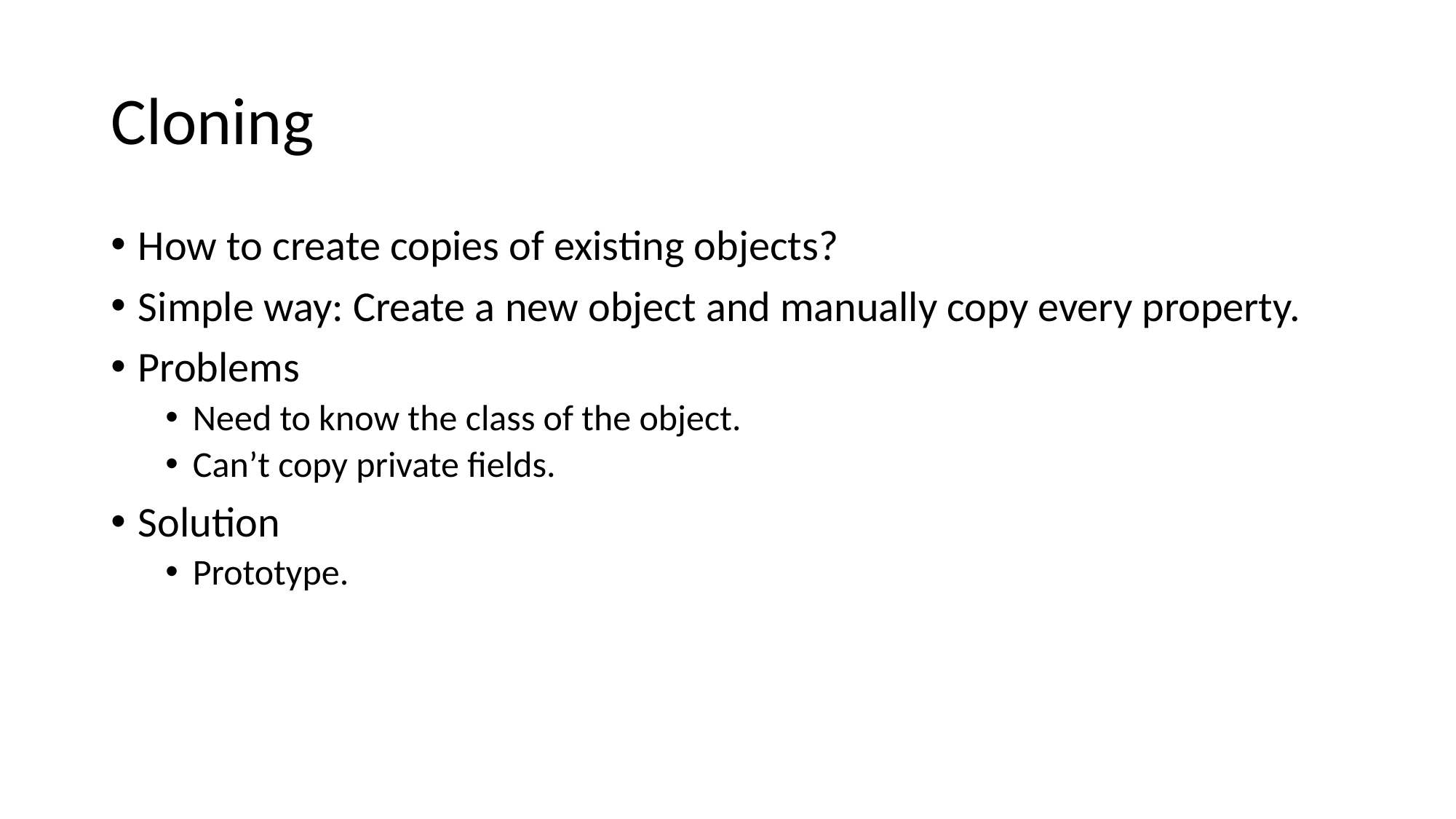

# Cloning
How to create copies of existing objects?
Simple way: Create a new object and manually copy every property.
Problems
Need to know the class of the object.
Can’t copy private fields.
Solution
Prototype.